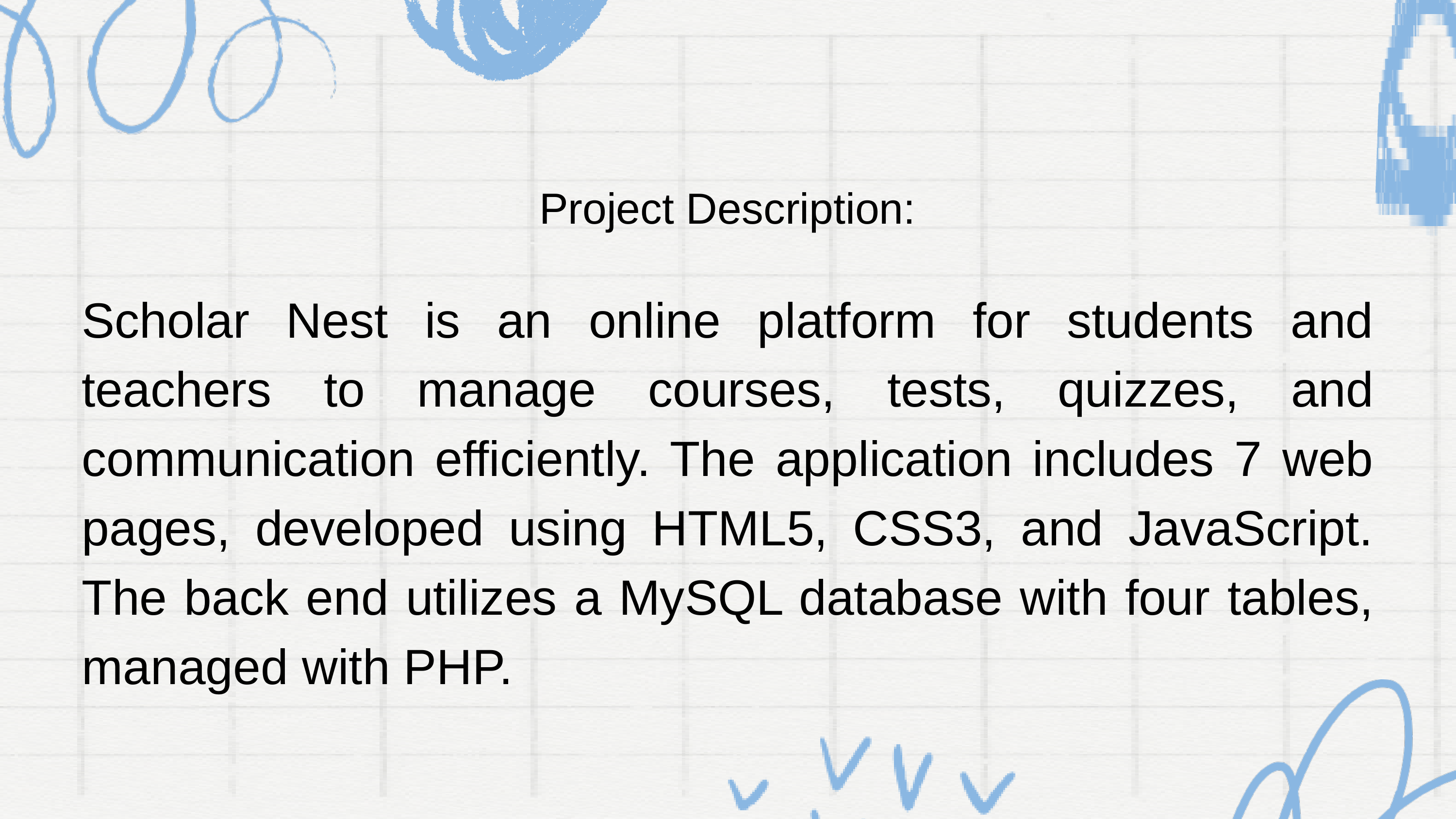

Project Description:
Scholar Nest is an online platform for students and teachers to manage courses, tests, quizzes, and communication efficiently. The application includes 7 web pages, developed using HTML5, CSS3, and JavaScript. The back end utilizes a MySQL database with four tables, managed with PHP.